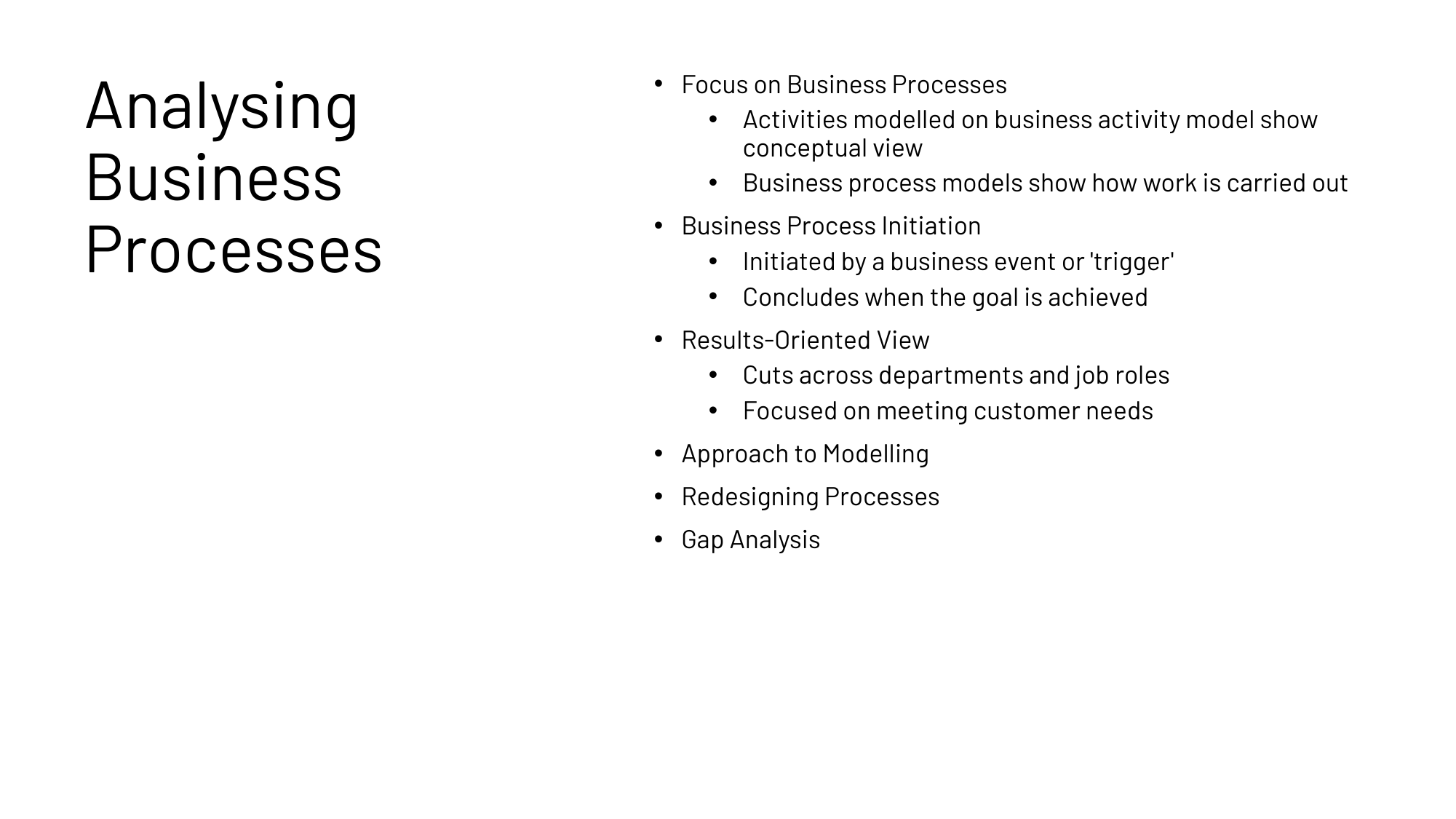

# Analysing Business Processes
Focus on Business Processes
Activities modelled on business activity model show conceptual view
Business process models show how work is carried out
Business Process Initiation
Initiated by a business event or 'trigger'
Concludes when the goal is achieved
Results-Oriented View
Cuts across departments and job roles
Focused on meeting customer needs
Approach to Modelling
Redesigning Processes
Gap Analysis